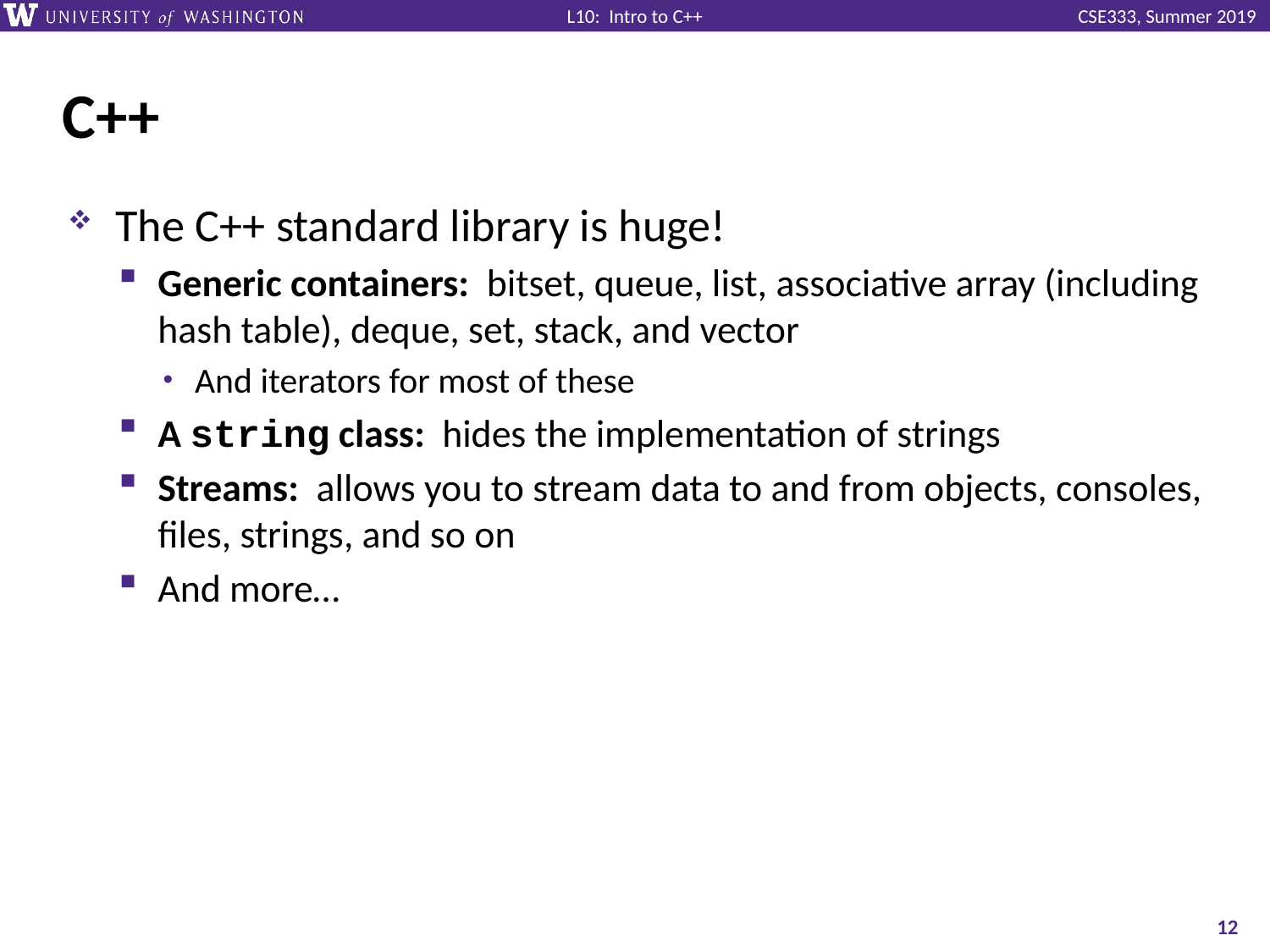

# C++
The C++ standard library is huge!
Generic containers:  bitset, queue, list, associative array (including hash table), deque, set, stack, and vector
And iterators for most of these
A string class:  hides the implementation of strings
Streams:  allows you to stream data to and from objects, consoles, files, strings, and so on
And more…
12